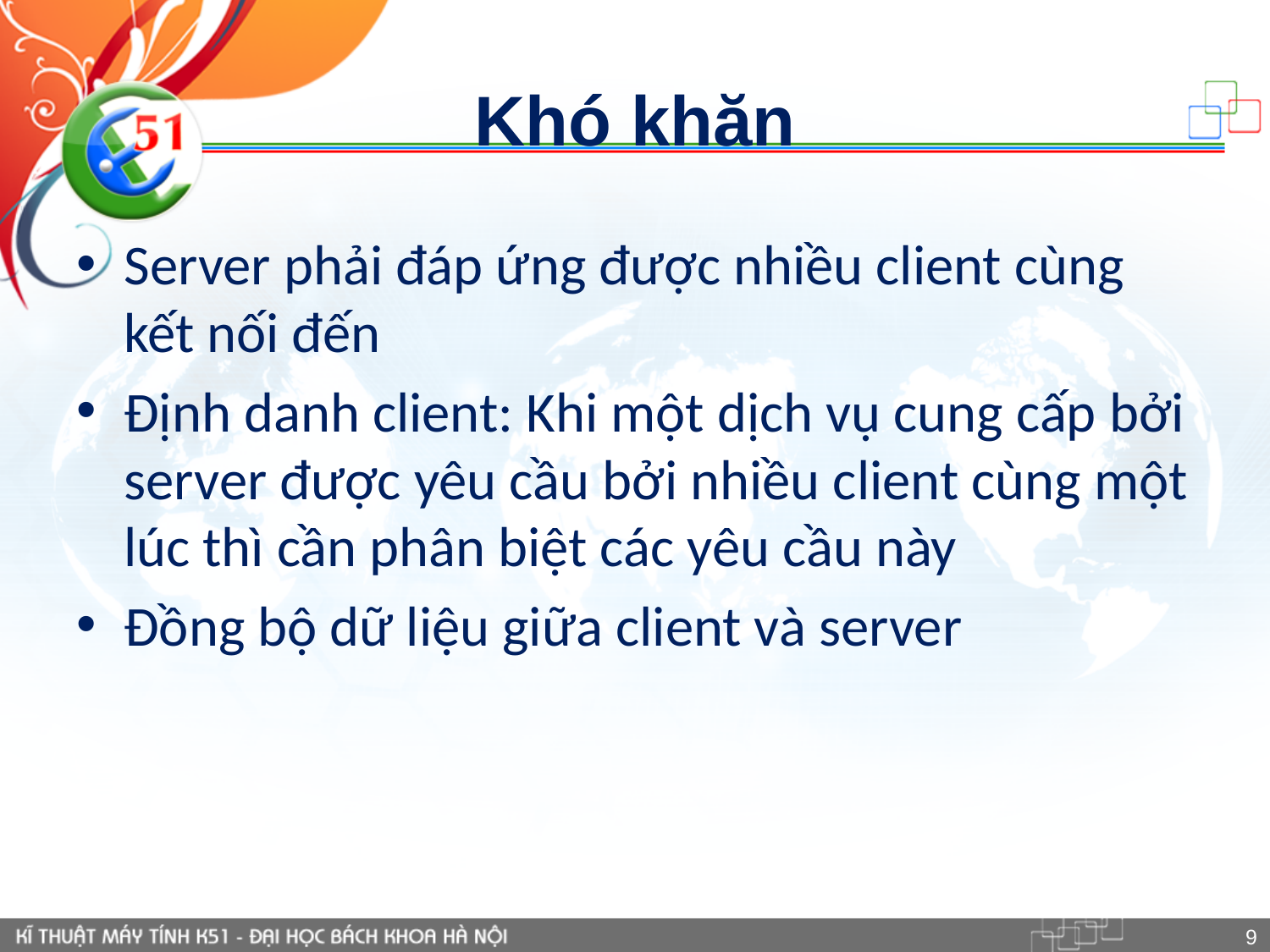

# Khó khăn

Server phải đáp ứng được nhiều client cùng kết nối đến
Định danh client: Khi một dịch vụ cung cấp bởi server được yêu cầu bởi nhiều client cùng một lúc thì cần phân biệt các yêu cầu này
Đồng bộ dữ liệu giữa client và server

9